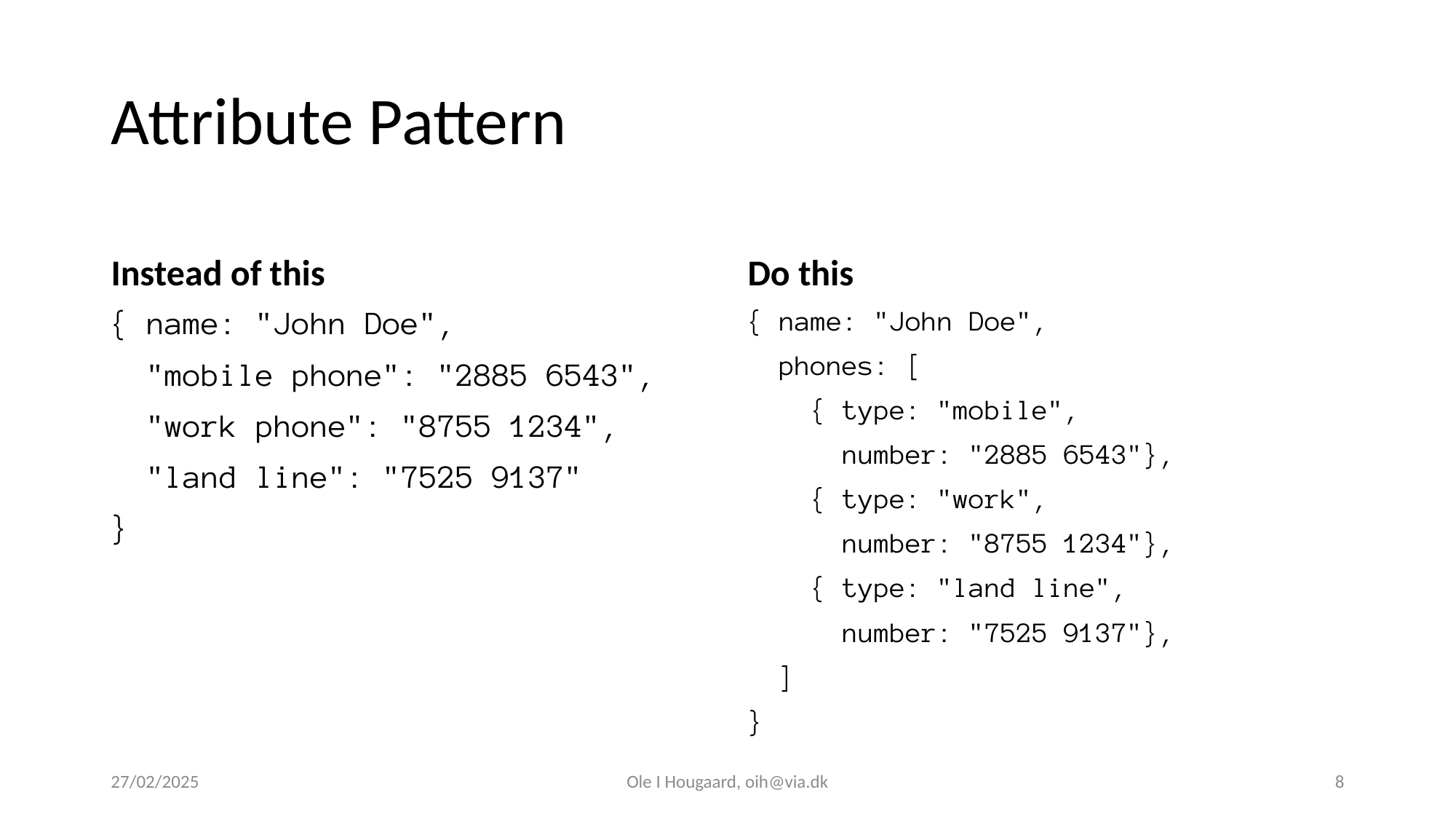

# Attribute Pattern
Instead of this
Do this
{ name: "John Doe",
  "mobile phone": "2885 6543",
  "work phone": "8755 1234",
  "land line": "7525 9137"
}
{ name: "John Doe",
  phones: [
    { type: "mobile",
      number: "2885 6543"},
    { type: "work",
      number: "8755 1234"},
    { type: "land line",
      number: "7525 9137"},
  ]
}
27/02/2025
Ole I Hougaard, oih@via.dk
8